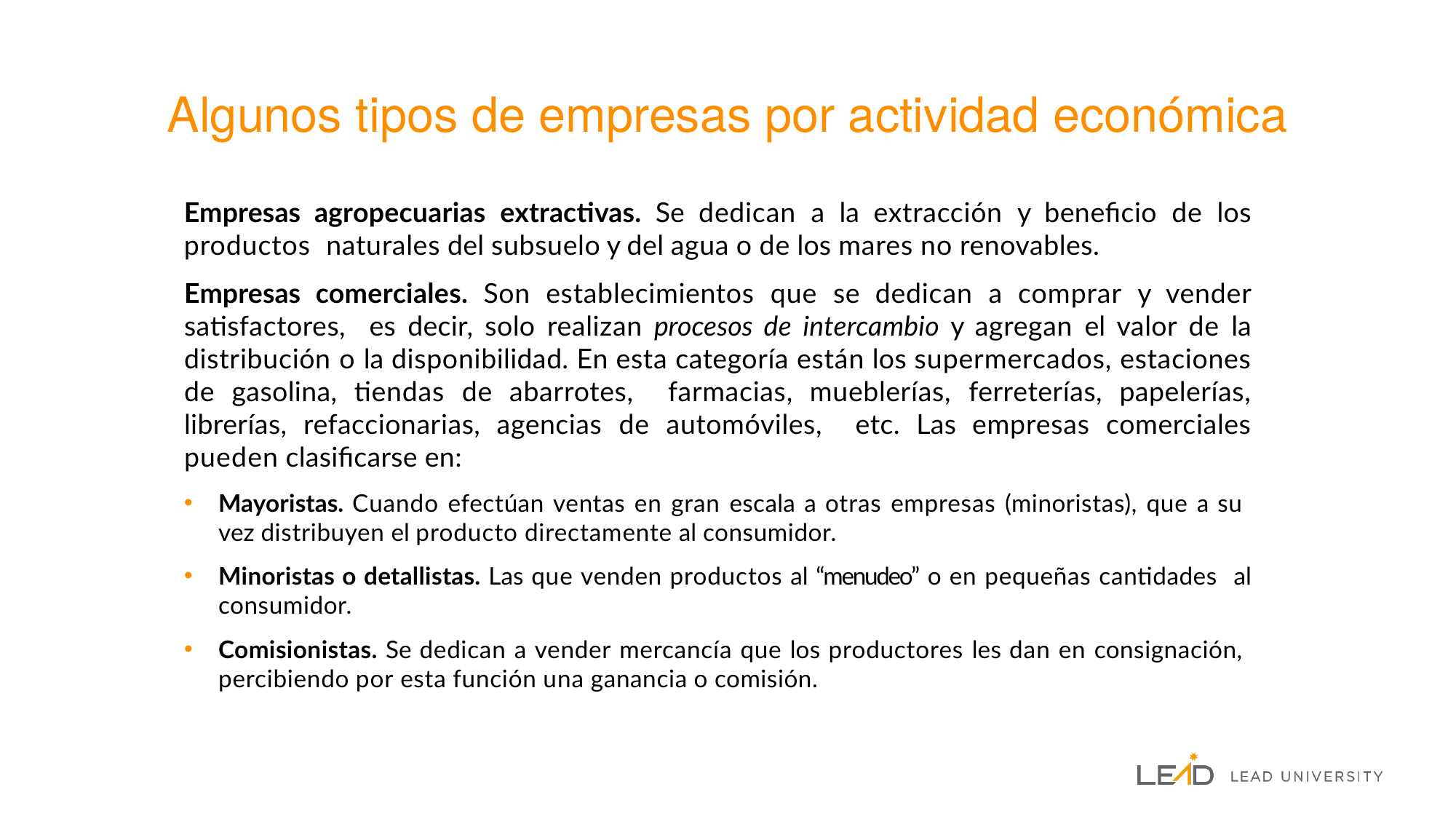

Algunos tipos de empresas por actividad económica
Empresas agropecuarias extractivas. Se dedican a la extracción y beneficio de los productos  naturales del subsuelo y del agua o de los mares no renovables.
Empresas comerciales. Son establecimientos que se dedican a comprar y vender satisfactores,  es decir, solo realizan procesos de intercambio y agregan el valor de la distribución o la disponibilidad. En esta categoría están los supermercados, estaciones de gasolina, tiendas de abarrotes,  farmacias, mueblerías, ferreterías, papelerías, librerías, refaccionarias, agencias de automóviles,  etc. Las empresas comerciales pueden clasificarse en:
Mayoristas. Cuando efectúan ventas en gran escala a otras empresas (minoristas), que a su  vez distribuyen el producto directamente al consumidor.
Minoristas o detallistas. Las que venden productos al “menudeo” o en pequeñas cantidades  al consumidor.
Comisionistas. Se dedican a vender mercancía que los productores les dan en consignación,  percibiendo por esta función una ganancia o comisión.